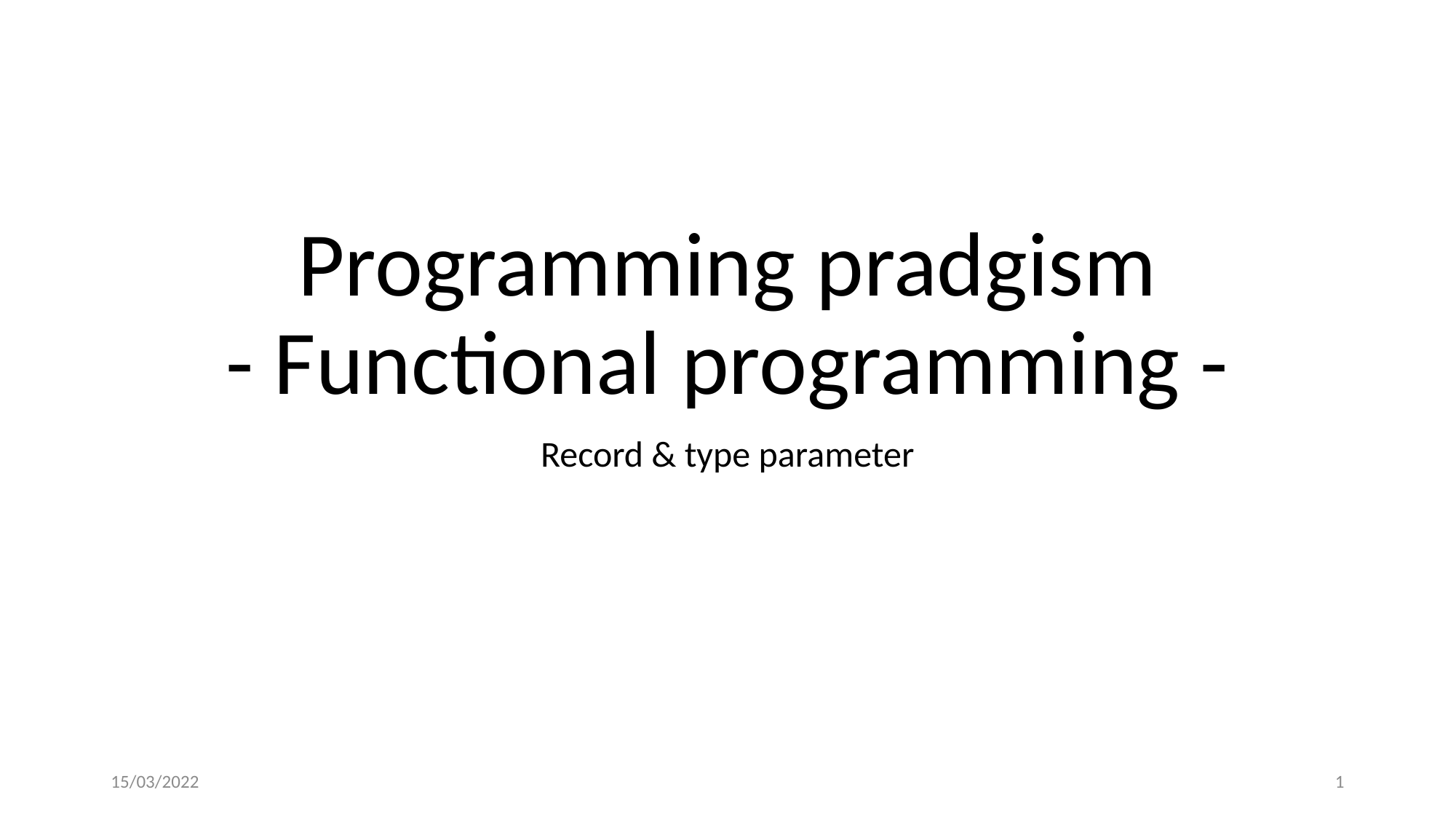

# Programming pradgism - Functional programming -
Record & type parameter
15/03/2022
1